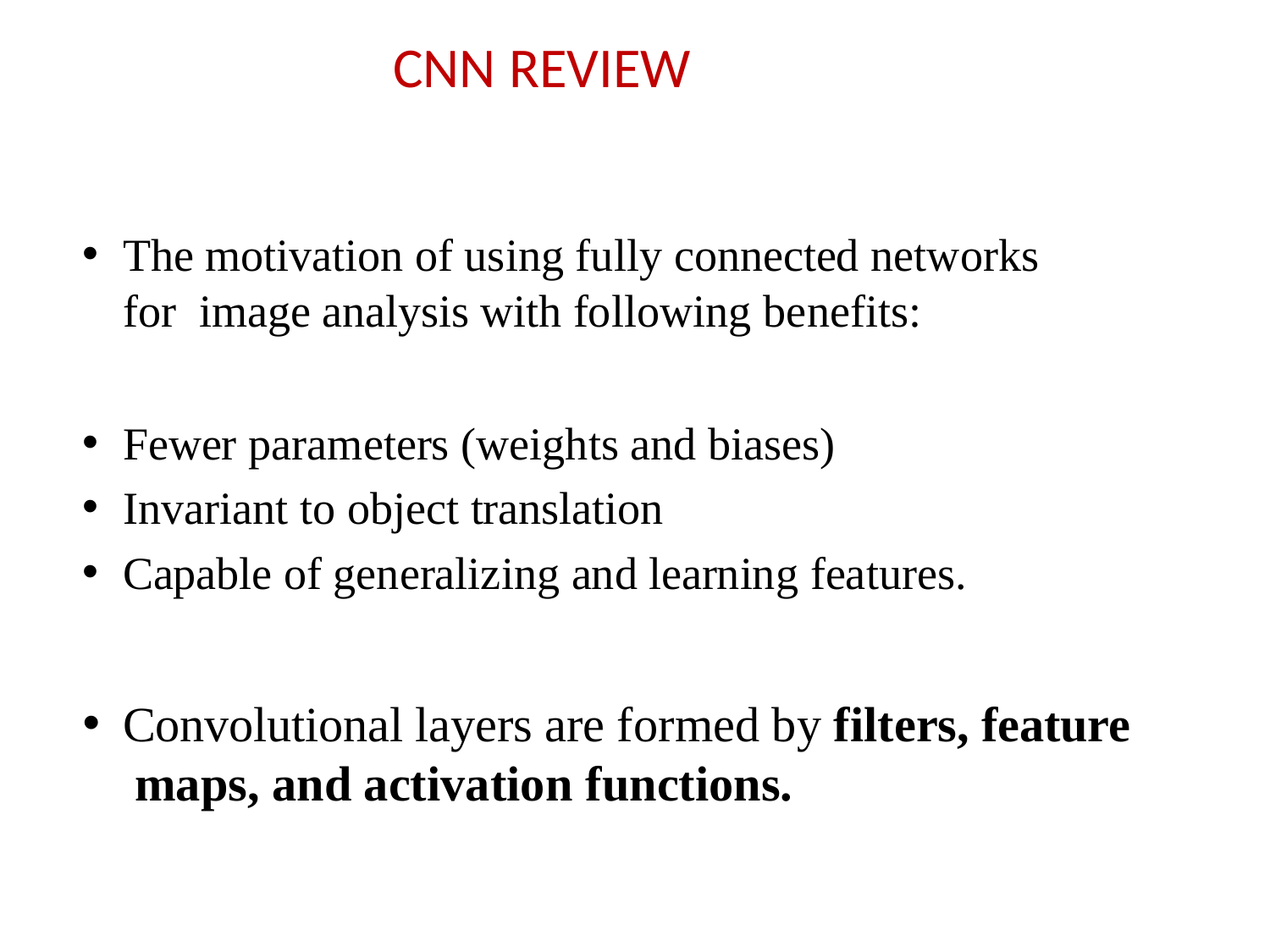

# CNN REVIEW
The motivation of using fully connected networks for  image analysis with following benefits:

Fewer parameters (weights and biases)
Invariant to object translation
Capable of generalizing and learning features.

Convolutional layers are formed by filters, feature  maps, and activation functions.